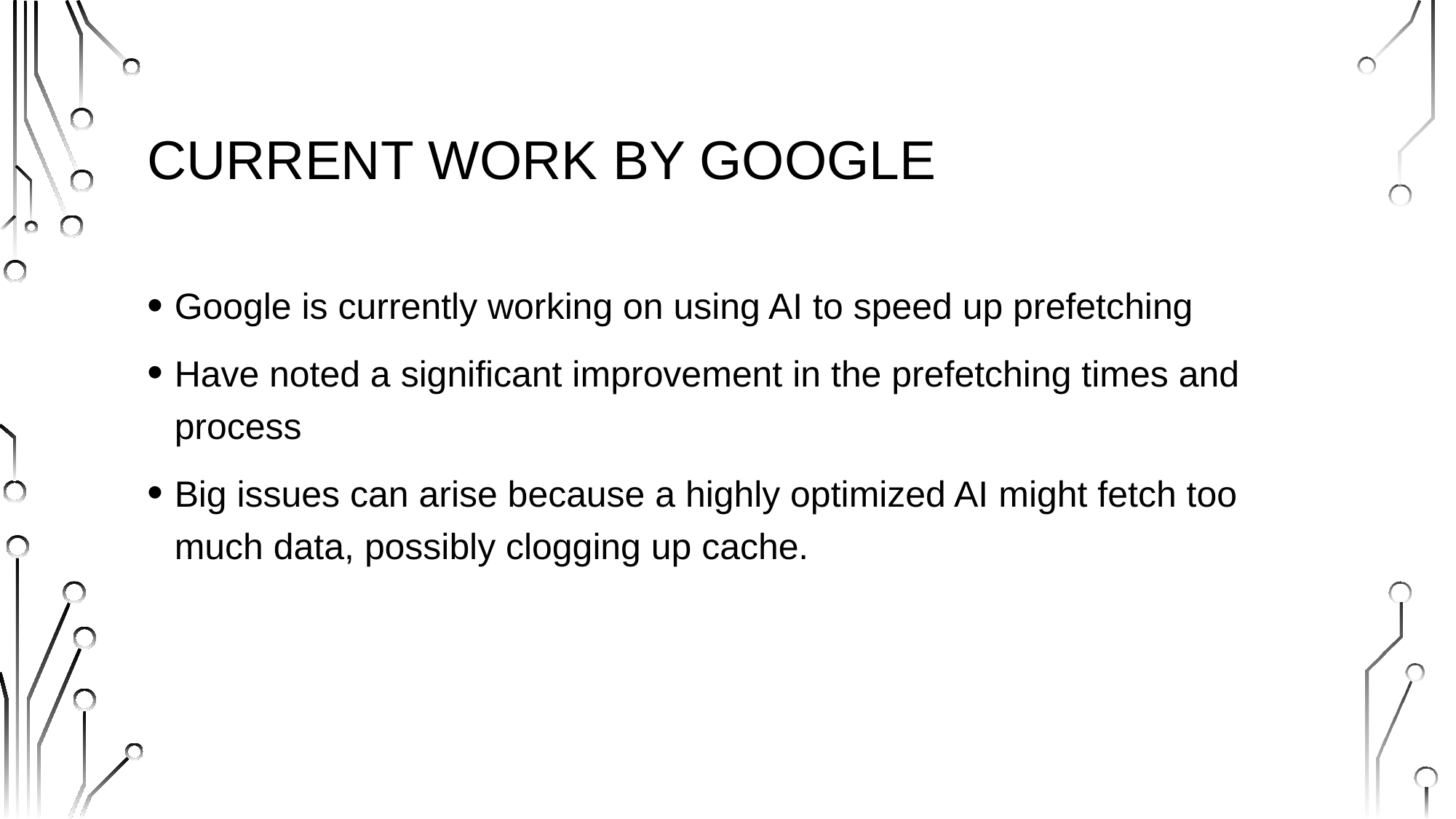

# Current work by google
Google is currently working on using AI to speed up prefetching
Have noted a significant improvement in the prefetching times and process
Big issues can arise because a highly optimized AI might fetch too much data, possibly clogging up cache.